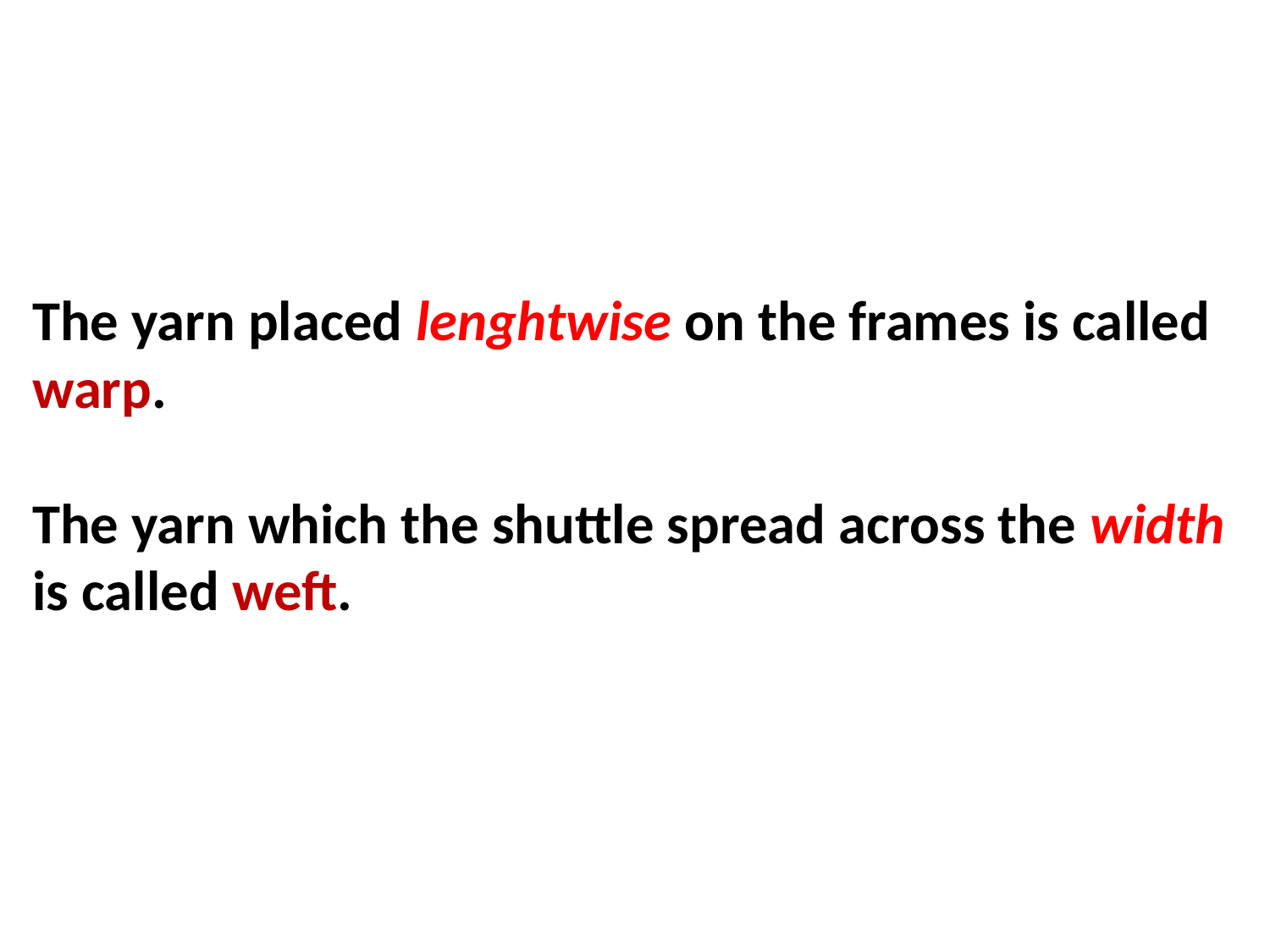

The yarn placed lenghtwise on the frames is called warp.

The yarn which the shuttle spread across the width    is called weft.